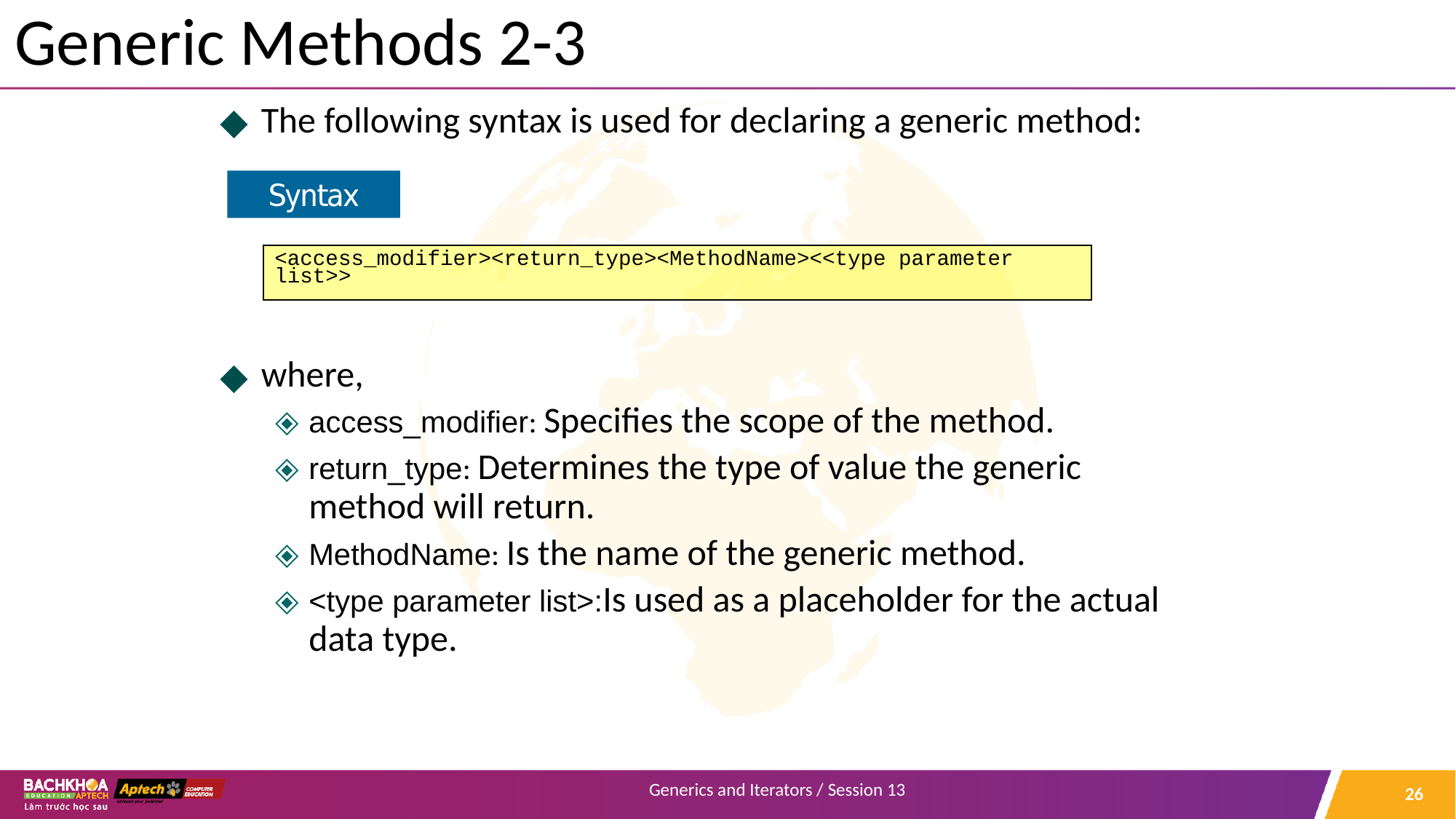

# Generic Methods 2-3
The following syntax is used for declaring a generic method:

where,
access_modifier: Specifies the scope of the method.
return_type: Determines the type of value the generic method will return.
MethodName: Is the name of the generic method.
<type parameter list>:Is used as a placeholder for the actual data type.

Syntax
<access_modifier><return_type><MethodName><<type parameter list>>
26
Generics and Iterators / Session 13